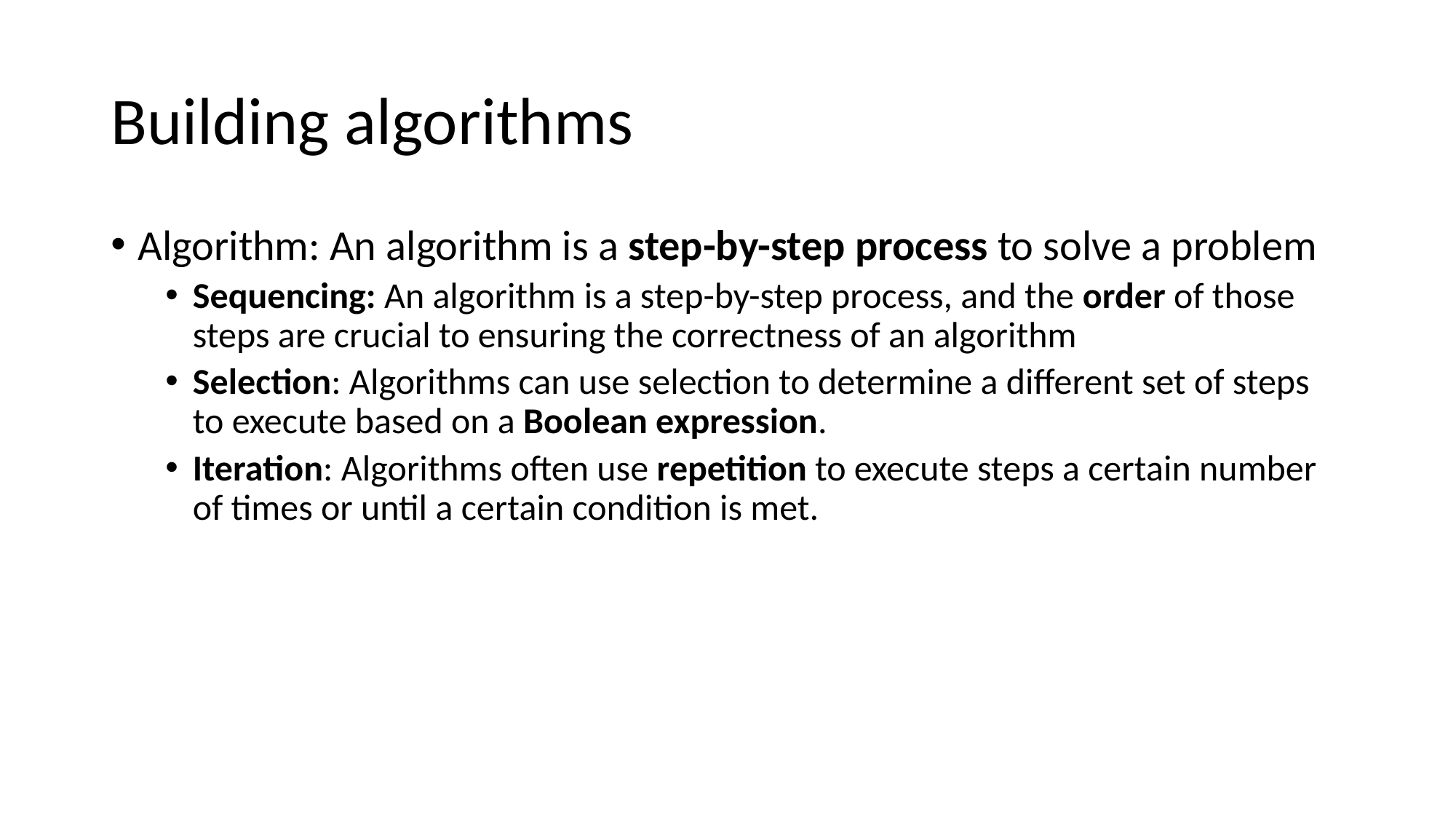

# Building algorithms
Algorithm: An algorithm is a step-by-step process to solve a problem
Sequencing: An algorithm is a step-by-step process, and the order of those steps are crucial to ensuring the correctness of an algorithm
Selection: Algorithms can use selection to determine a different set of steps to execute based on a Boolean expression.
Iteration: Algorithms often use repetition to execute steps a certain number of times or until a certain condition is met.